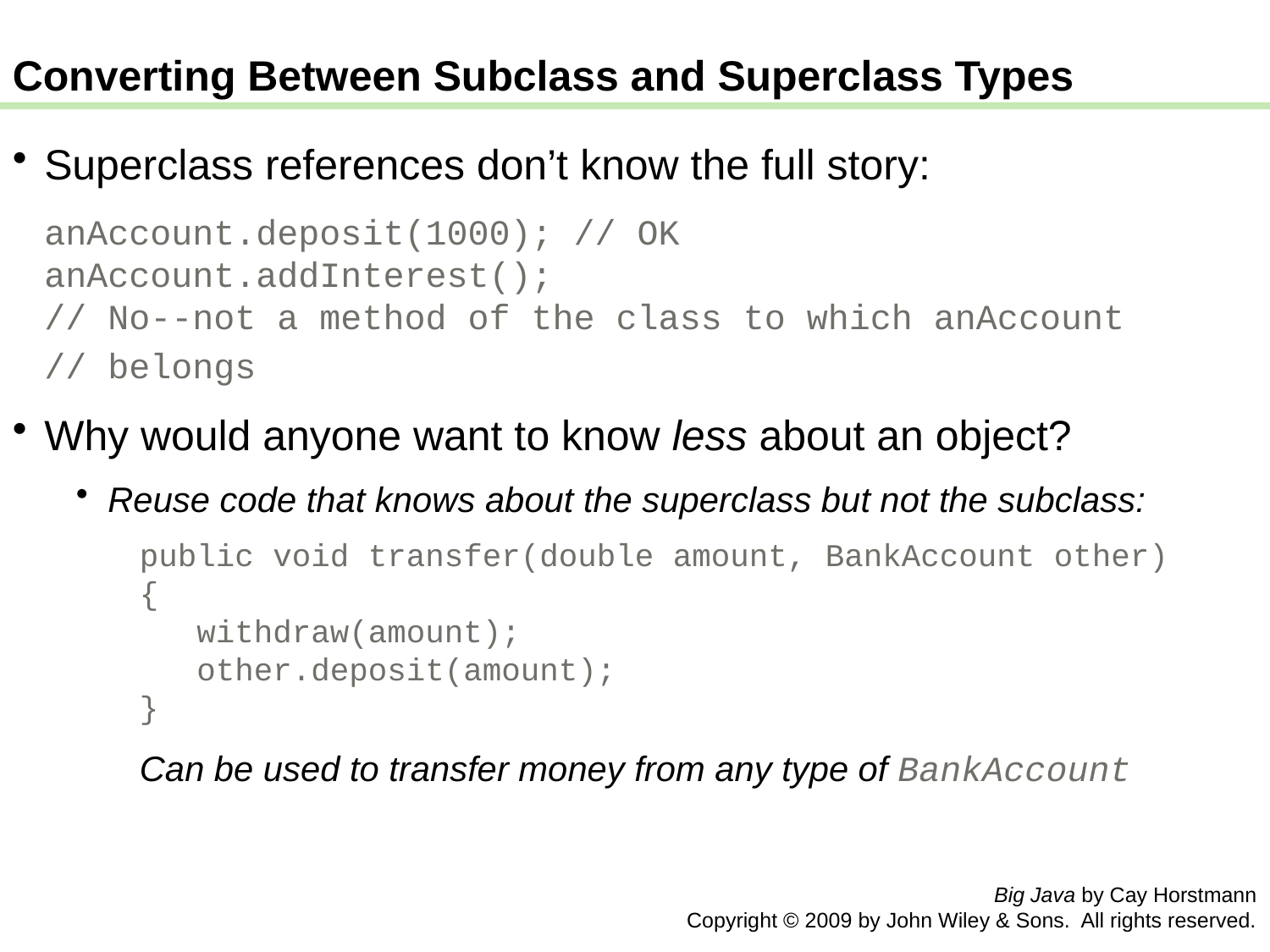

Converting Between Subclass and Superclass Types
Superclass references don’t know the full story:
	anAccount.deposit(1000); // OK
	anAccount.addInterest();
	// No--not a method of the class to which anAccount
	// belongs
Why would anyone want to know less about an object?
Reuse code that knows about the superclass but not the subclass:
public void transfer(double amount, BankAccount other)
{
   withdraw(amount);
   other.deposit(amount);
}
Can be used to transfer money from any type of BankAccount
Big Java by Cay Horstmann
Copyright © 2009 by John Wiley & Sons.  All rights reserved.